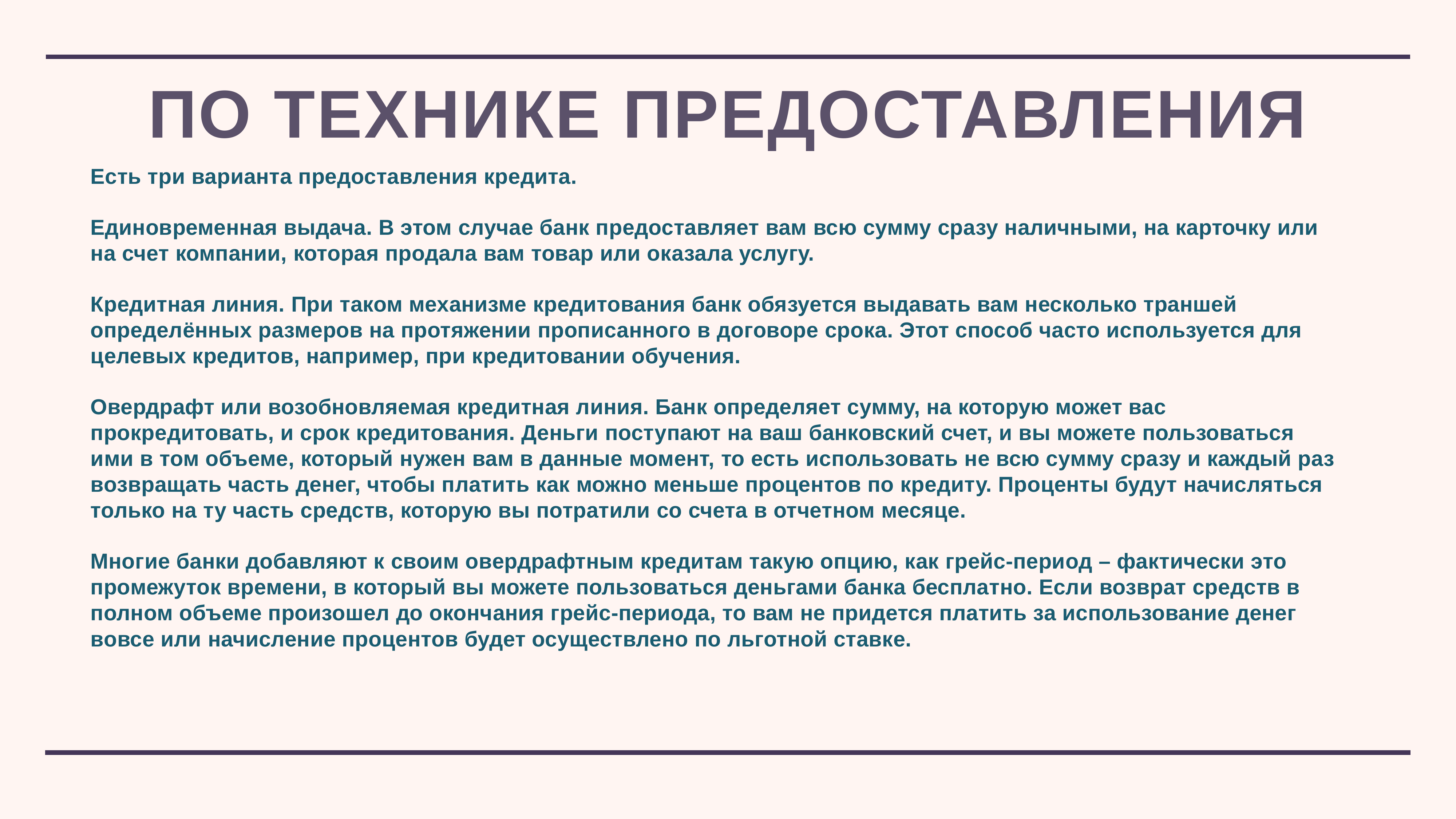

# По Технике предоставления
Есть три варианта предоставления кредита.
Единовременная выдача. В этом случае банк предоставляет вам всю сумму сразу наличными, на карточку или на счет компании, которая продала вам товар или оказала услугу.
Кредитная линия. При таком механизме кредитования банк обязуется выдавать вам несколько траншей определённых размеров на протяжении прописанного в договоре срока. Этот способ часто используется для целевых кредитов, например, при кредитовании обучения.
Овердрафт или возобновляемая кредитная линия. Банк определяет сумму, на которую может вас прокредитовать, и срок кредитования. Деньги поступают на ваш банковский счет, и вы можете пользоваться ими в том объеме, который нужен вам в данные момент, то есть использовать не всю сумму сразу и каждый раз возвращать часть денег, чтобы платить как можно меньше процентов по кредиту. Проценты будут начисляться только на ту часть средств, которую вы потратили со счета в отчетном месяце.
Многие банки добавляют к своим овердрафтным кредитам такую опцию, как грейс-период – фактически это промежуток времени, в который вы можете пользоваться деньгами банка бесплатно. Если возврат средств в полном объеме произошел до окончания грейс-периода, то вам не придется платить за использование денег вовсе или начисление процентов будет осуществлено по льготной ставке.